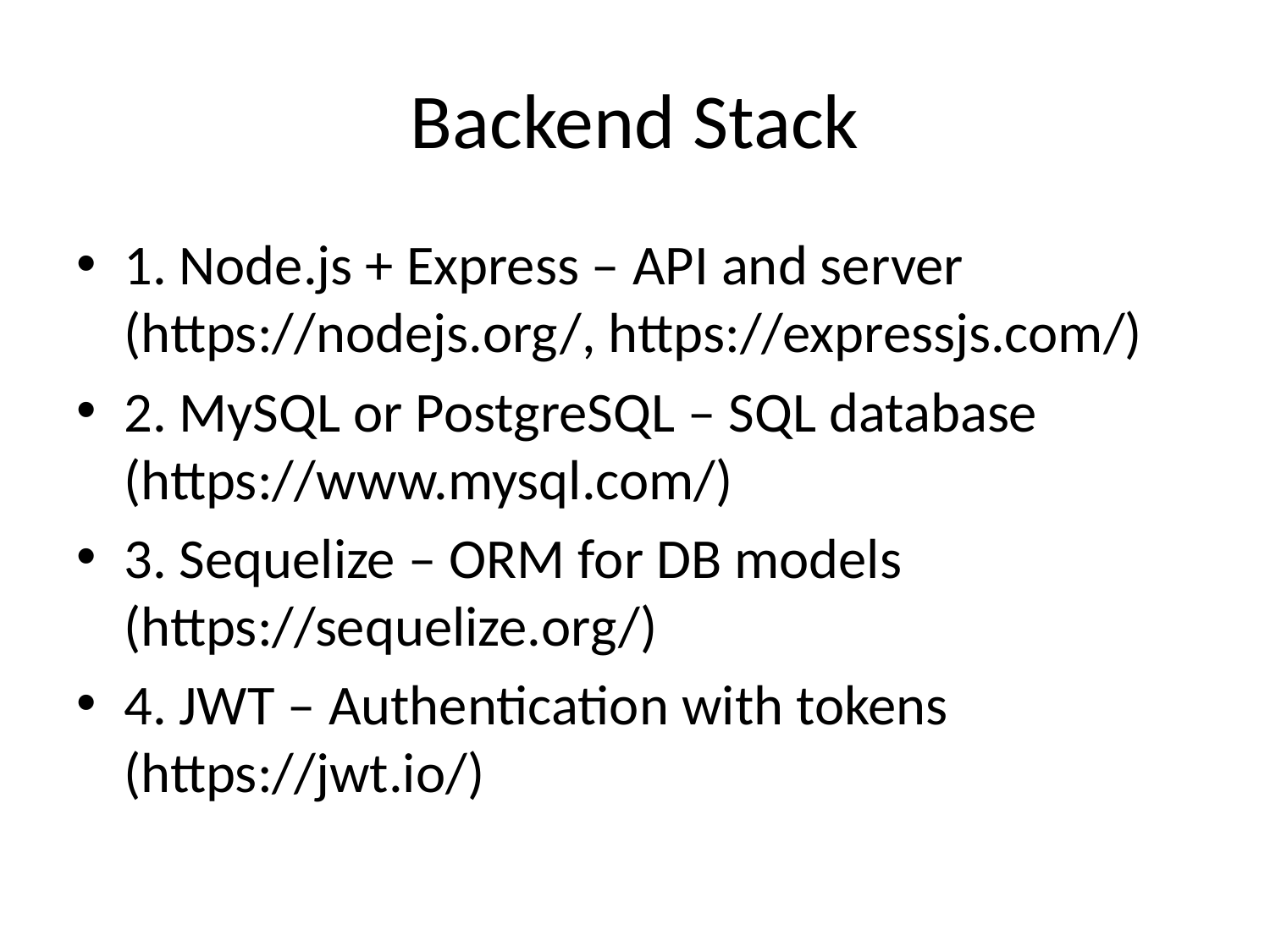

# Backend Stack
1. Node.js + Express – API and server (https://nodejs.org/, https://expressjs.com/)
2. MySQL or PostgreSQL – SQL database (https://www.mysql.com/)
3. Sequelize – ORM for DB models (https://sequelize.org/)
4. JWT – Authentication with tokens (https://jwt.io/)